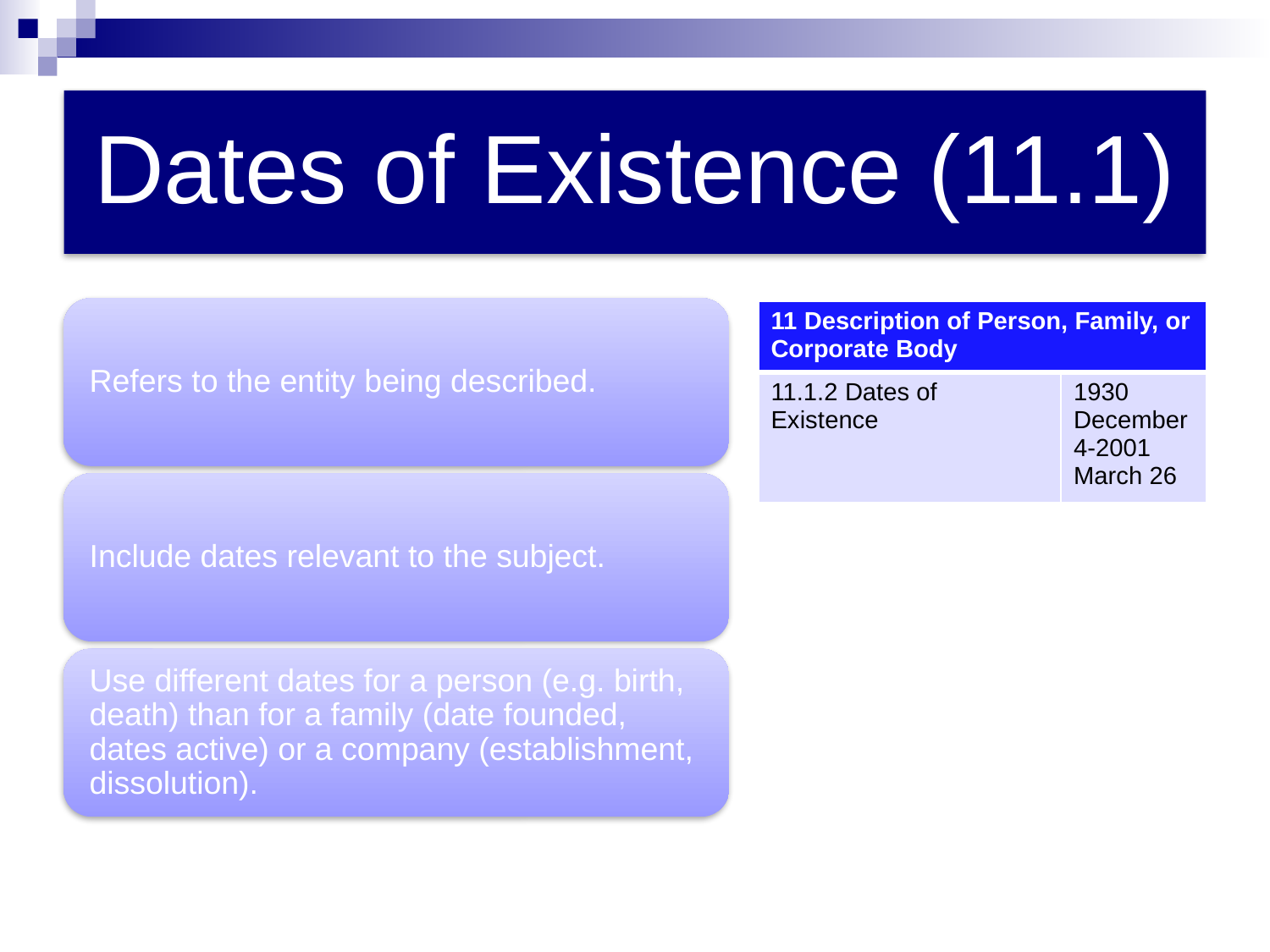

Dates of Existence (11.1)
Refers to the entity being described.
Include dates relevant to the subject.
Use different dates for a person (e.g. birth, death) than for a family (date founded, dates active) or a company (establishment, dissolution).
| 11 Description of Person, Family, or Corporate Body |  |
| --- | --- |
| 11.1.2 Dates of Existence | 1930 December 4-2001 March 26 |